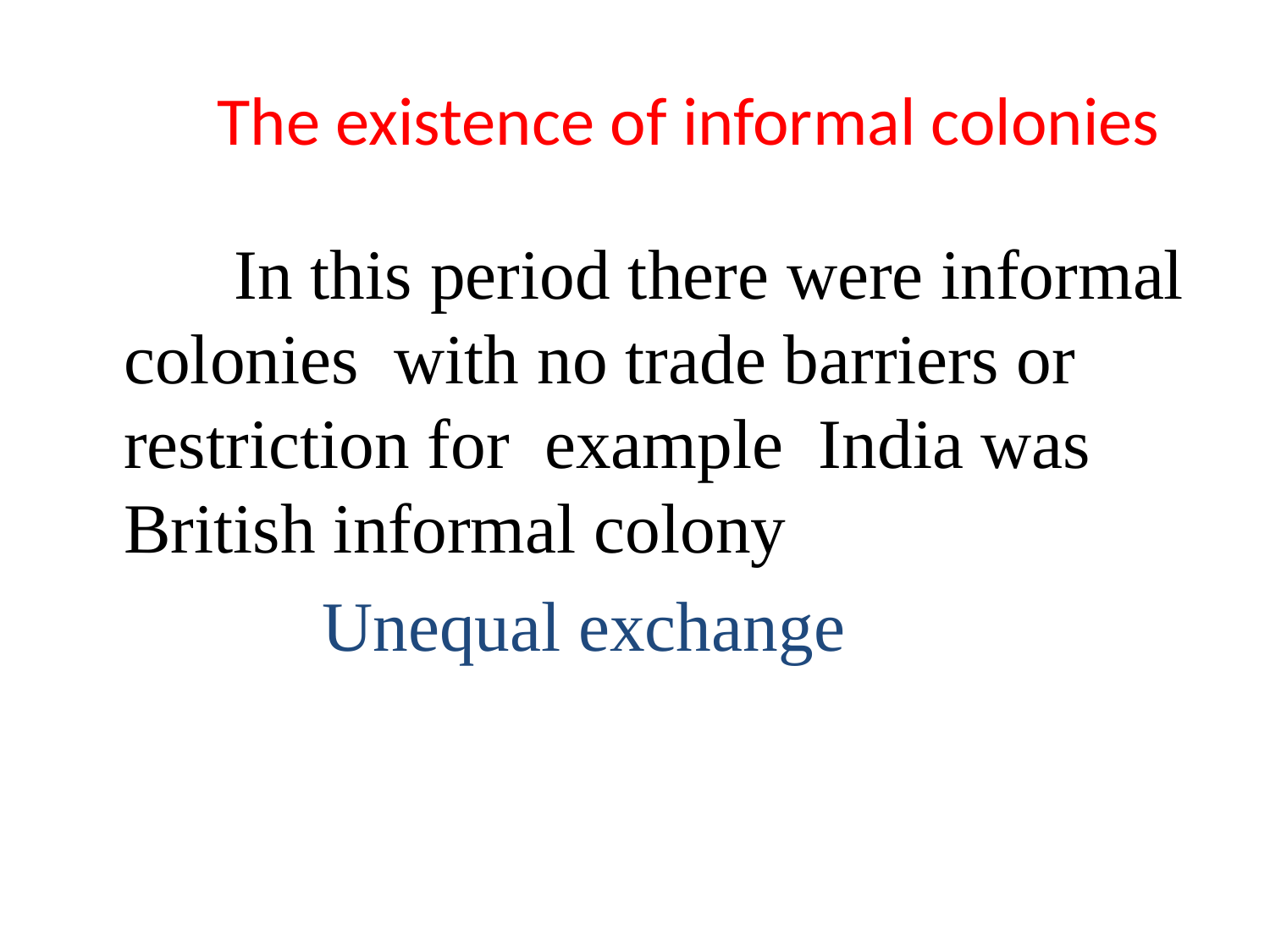

# The existence of informal colonies
         In this period there were informal colonies  with no trade barriers or restriction for  example  India was British informal colony
              Unequal exchange